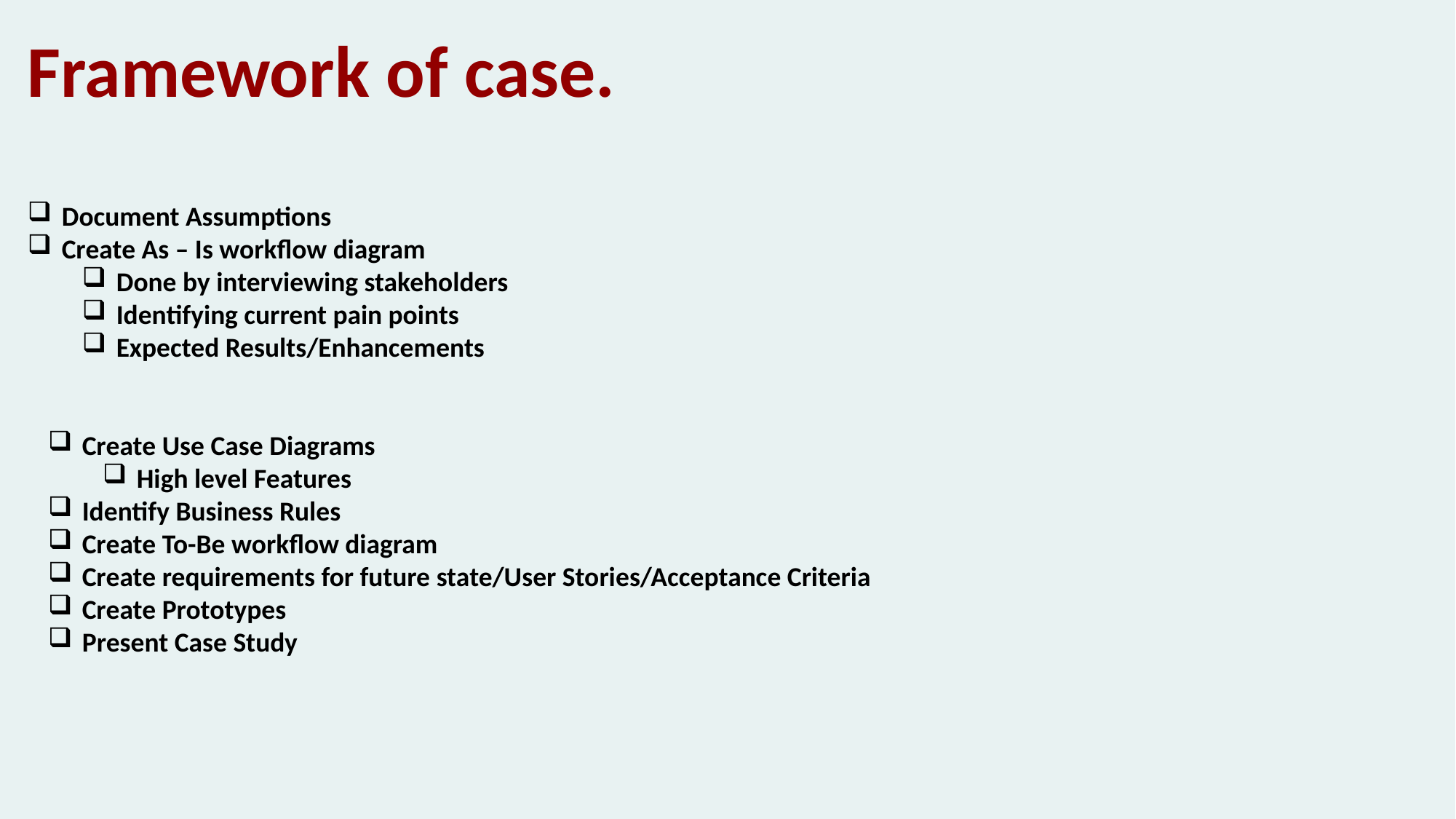

Framework of case.

Document Assumptions
Create As – Is workflow diagram
Done by interviewing stakeholders
Identifying current pain points
Expected Results/Enhancements

Create Use Case Diagrams
High level Features
Identify Business Rules
Create To-Be workflow diagram
Create requirements for future state/User Stories/Acceptance Criteria
Create Prototypes
Present Case Study